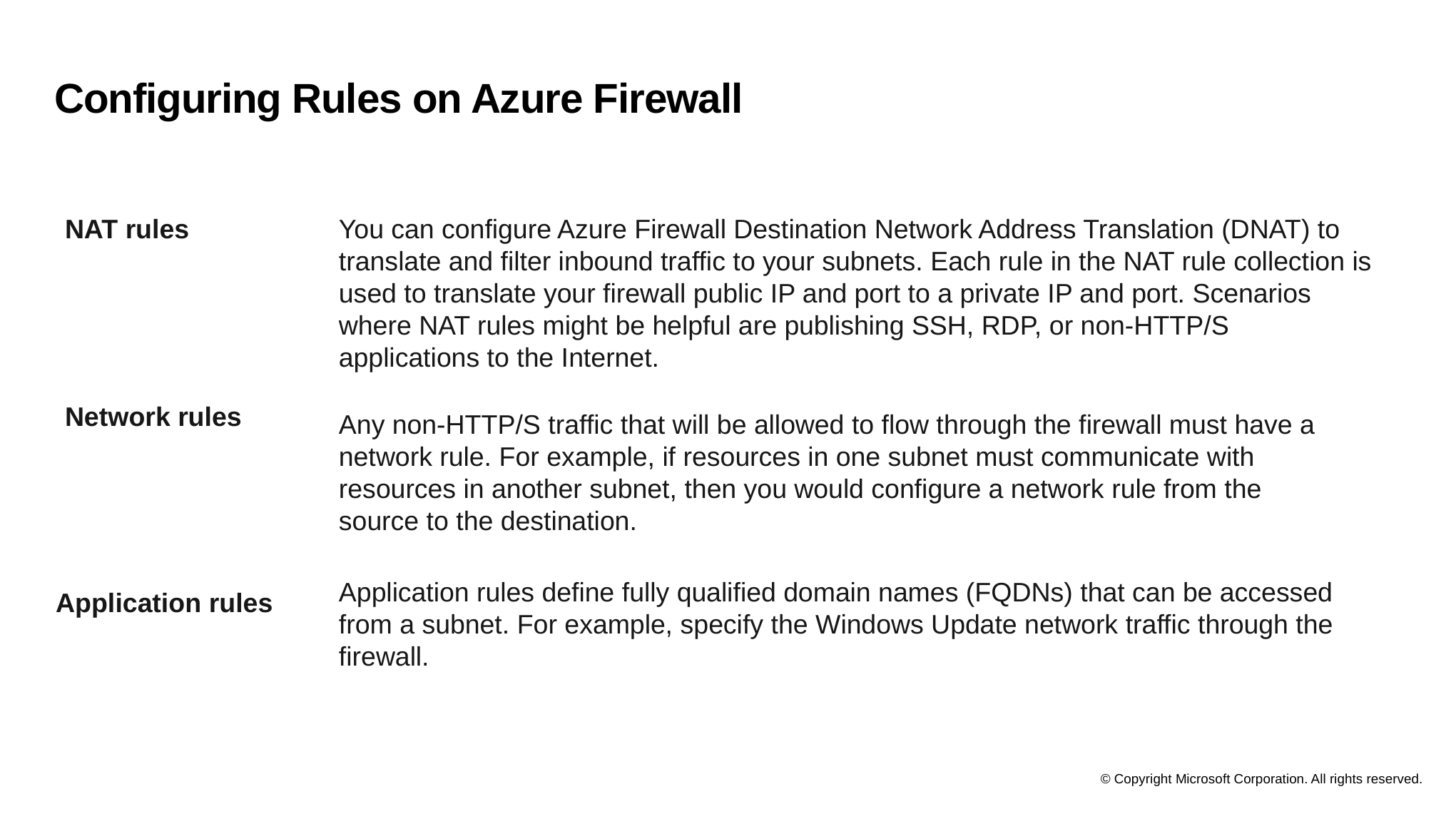

# Configuring Rules on Azure Firewall
NAT rules
You can configure Azure Firewall Destination Network Address Translation (DNAT) to translate and filter inbound traffic to your subnets. Each rule in the NAT rule collection is used to translate your firewall public IP and port to a private IP and port. Scenarios where NAT rules might be helpful are publishing SSH, RDP, or non-HTTP/S applications to the Internet.
Network rules
Any non-HTTP/S traffic that will be allowed to flow through the firewall must have a network rule. For example, if resources in one subnet must communicate with resources in another subnet, then you would configure a network rule from the source to the destination.
Application rules define fully qualified domain names (FQDNs) that can be accessed from a subnet. For example, specify the Windows Update network traffic through the firewall.
Application rules